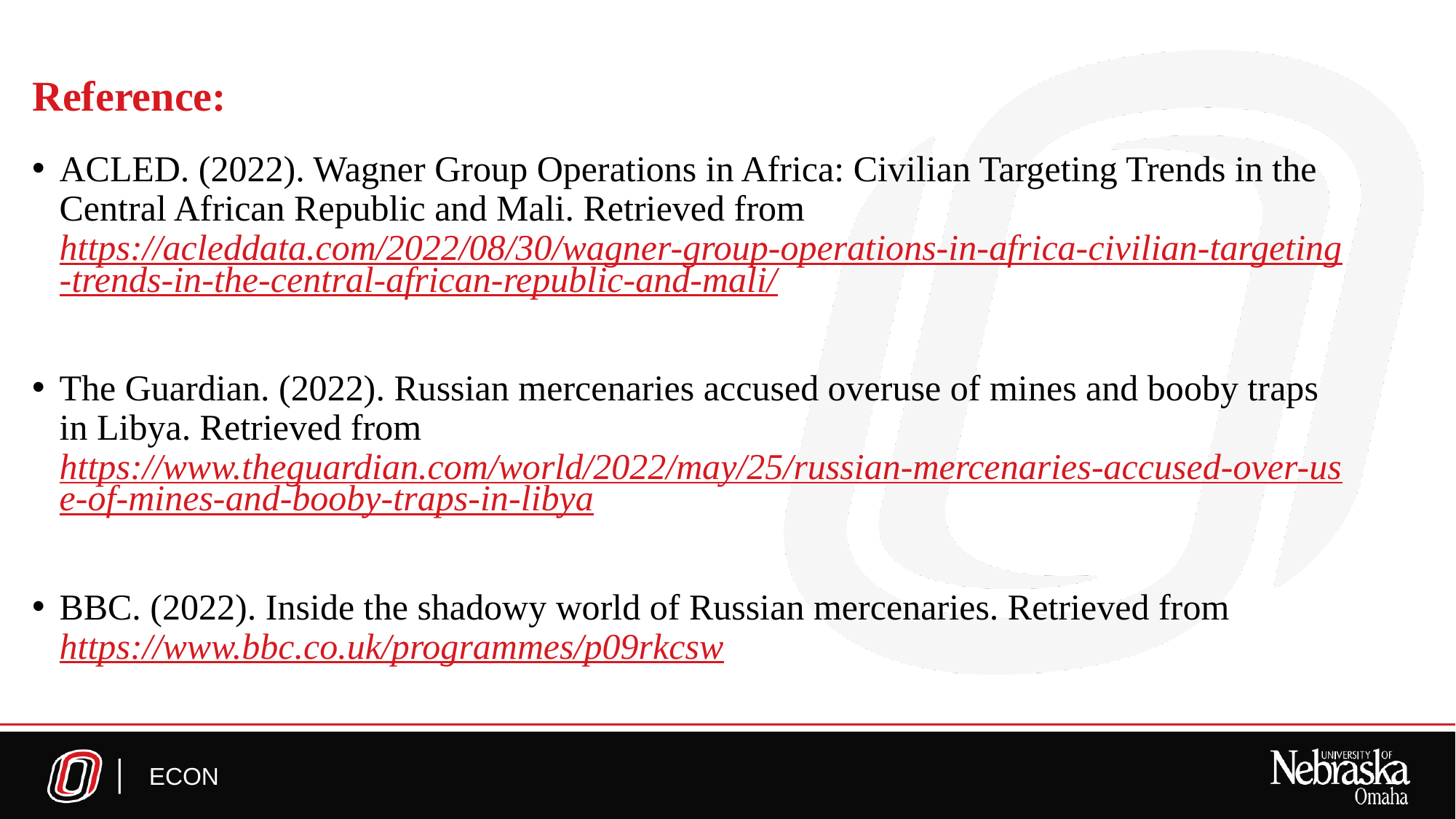

# Reference:
ACLED. (2022). Wagner Group Operations in Africa: Civilian Targeting Trends in the Central African Republic and Mali. Retrieved from https://acleddata.com/2022/08/30/wagner-group-operations-in-africa-civilian-targeting-trends-in-the-central-african-republic-and-mali/

The Guardian. (2022). Russian mercenaries accused overuse of mines and booby traps in Libya. Retrieved from https://www.theguardian.com/world/2022/may/25/russian-mercenaries-accused-over-use-of-mines-and-booby-traps-in-libya

BBC. (2022). Inside the shadowy world of Russian mercenaries. Retrieved from https://www.bbc.co.uk/programmes/p09rkcsw

ECON